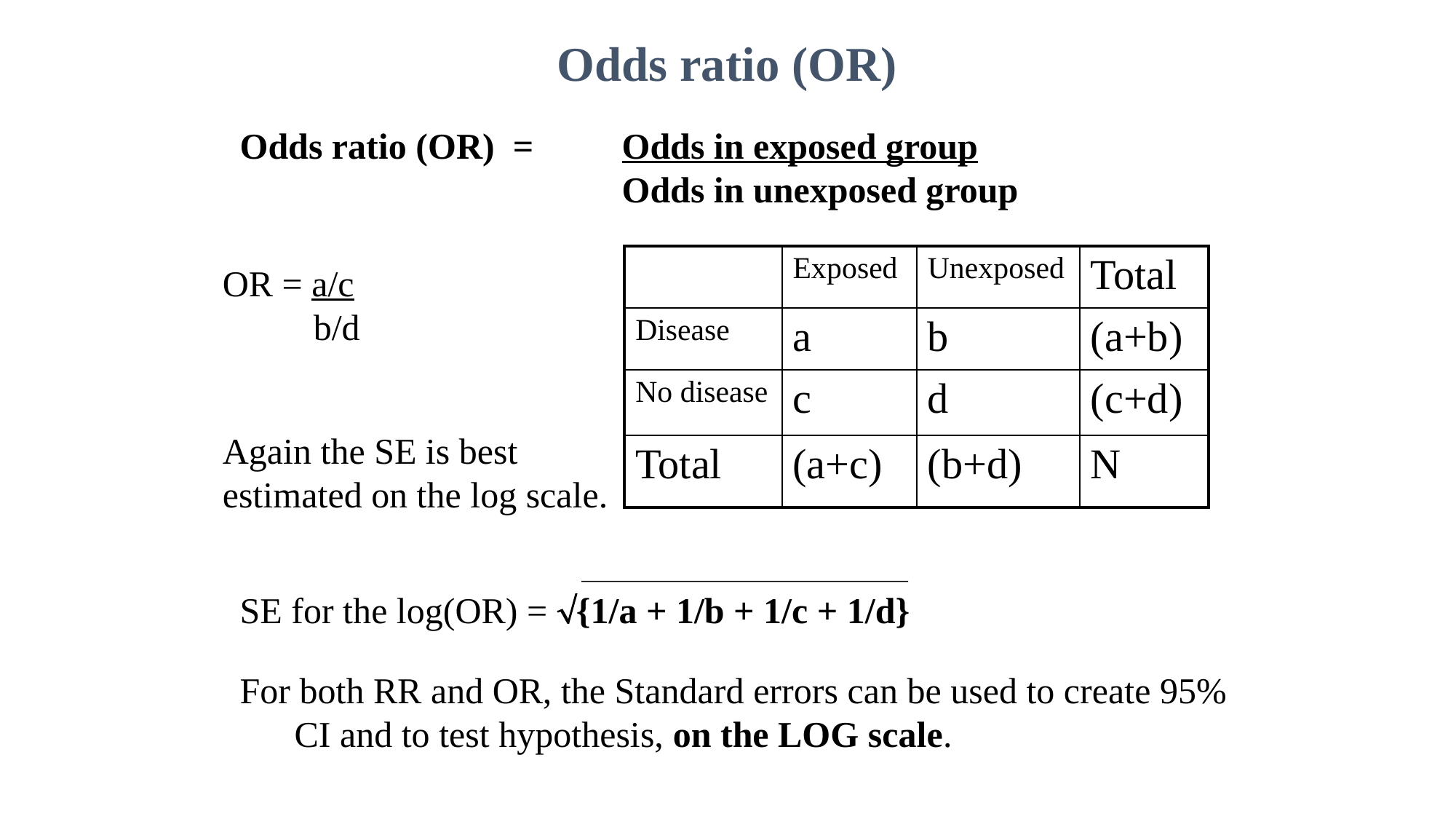

Odds ratio (OR)
Odds ratio (OR)  = 	Odds in exposed group
				Odds in unexposed group
|  | Exposed | Unexposed | Total |
| --- | --- | --- | --- |
| Disease | a | b | (a+b) |
| No disease | c | d | (c+d) |
| Total | (a+c) | (b+d) | N |
OR = a/c
          b/d

Again the SE is best estimated on the log scale.
SE for the log(OR) = √{1/a + 1/b + 1/c + 1/d}
For both RR and OR, the Standard errors can be used to create 95% CI and to test hypothesis, on the LOG scale.